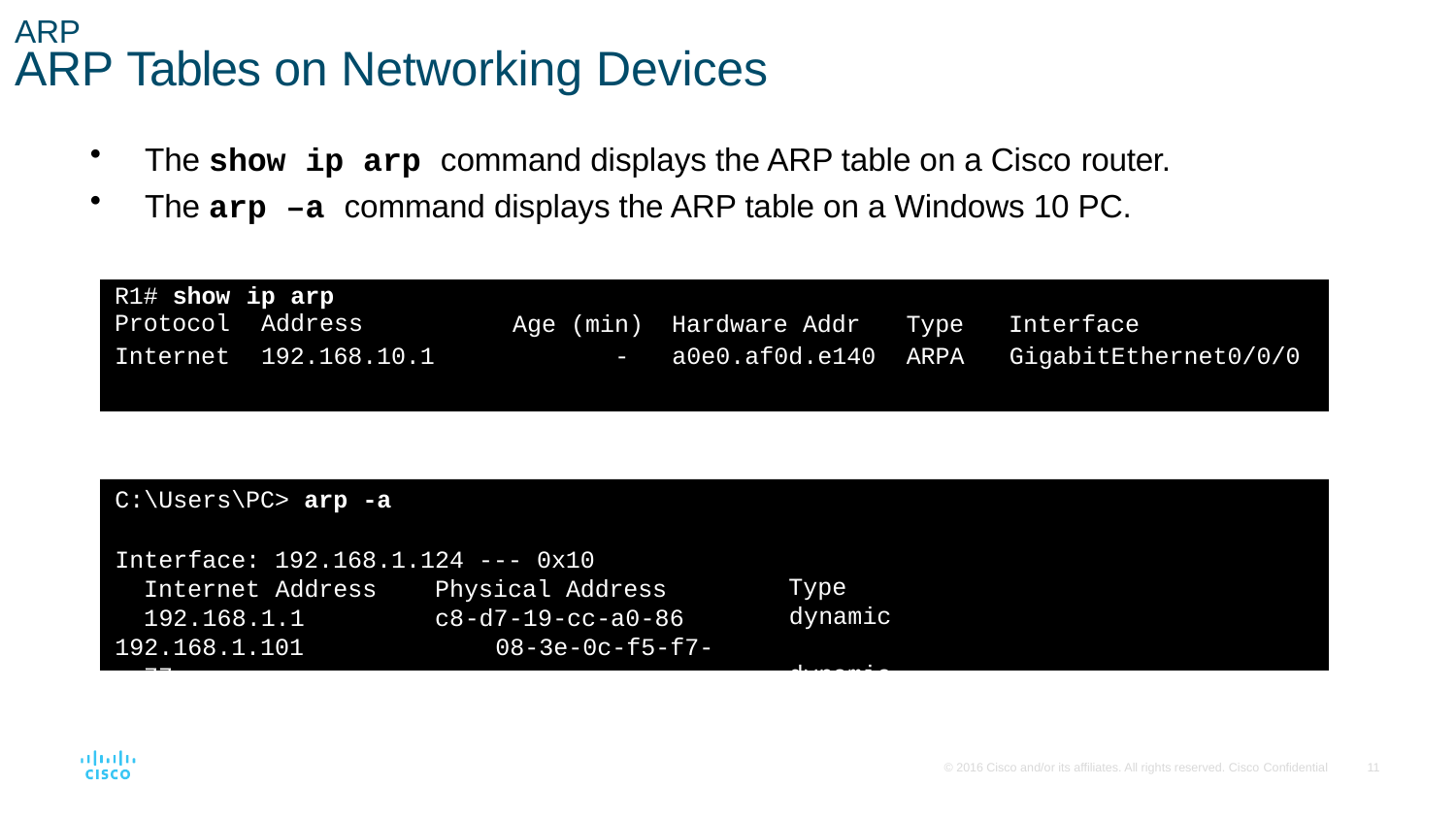

ARP
# ARP Tables on Networking Devices
The show ip arp command displays the ARP table on a Cisco router.
The arp –a command displays the ARP table on a Windows 10 PC.
| R1# show Protocol | ip arp Address | Age (min) | Hardware Addr | Type | Interface |
| --- | --- | --- | --- | --- | --- |
| Internet | 192.168.10.1 | - | a0e0.af0d.e140 | ARPA | GigabitEthernet0/0/0 |

C:\Users\PC> arp -a

Interface: 192.168.1.124 --- 0x10  Internet Address	Physical Address  192.168.1.1	c8-d7-19-cc-a0-86
192.168.1.101	08-3e-0c-f5-f7-77
Type  dynamic  dynamic
© 2016 Cisco and/or its affiliates. All rights reserved. Cisco Confidential
11